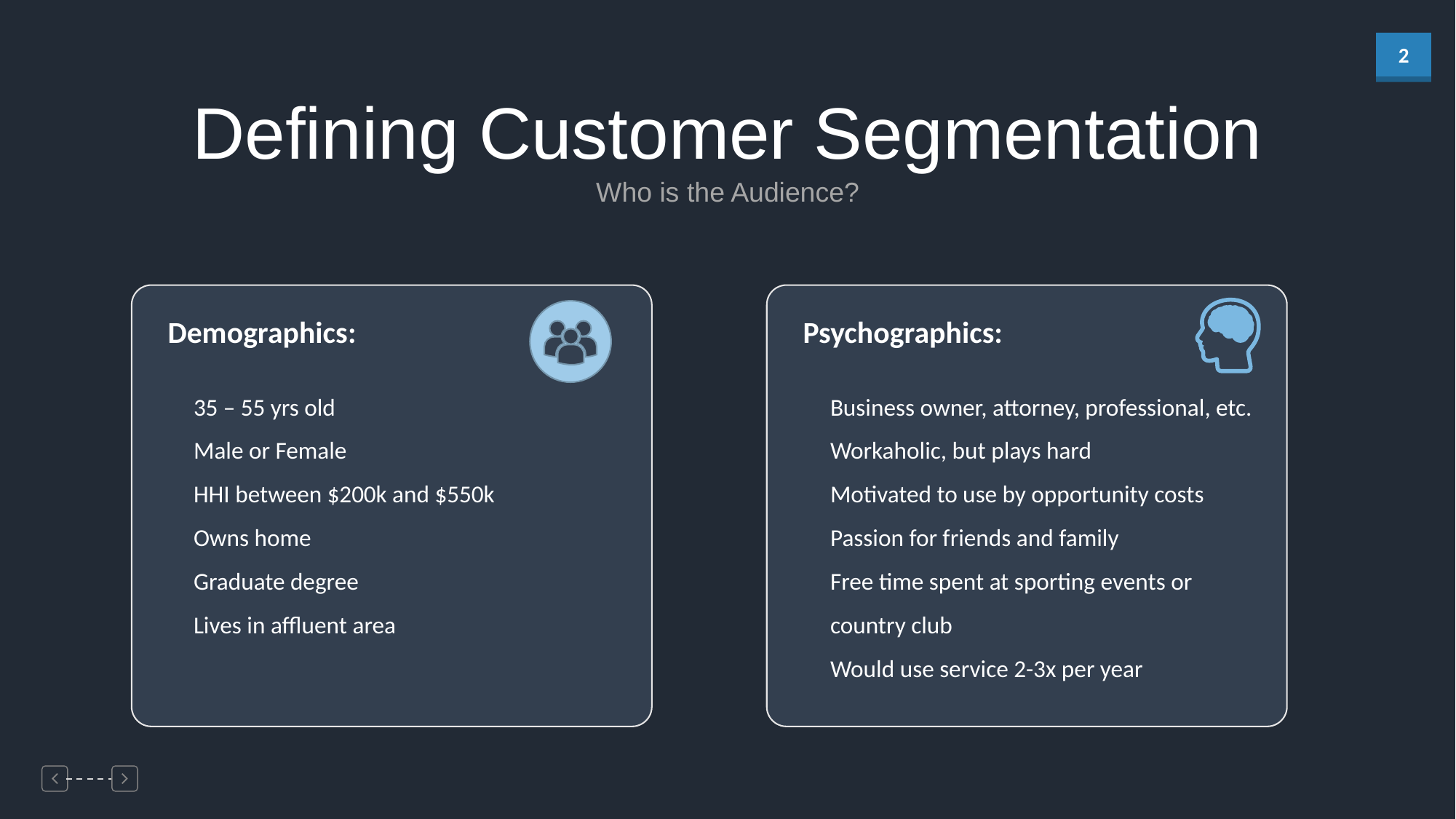

Defining Customer Segmentation
Who is the Audience?

Demographics:
Psychographics:
35 – 55 yrs old
Male or Female
HHI between $200k and $550k
Owns home
Graduate degree
Lives in affluent area
Business owner, attorney, professional, etc.
Workaholic, but plays hard
Motivated to use by opportunity costs
Passion for friends and family
Free time spent at sporting events or country club
Would use service 2-3x per year